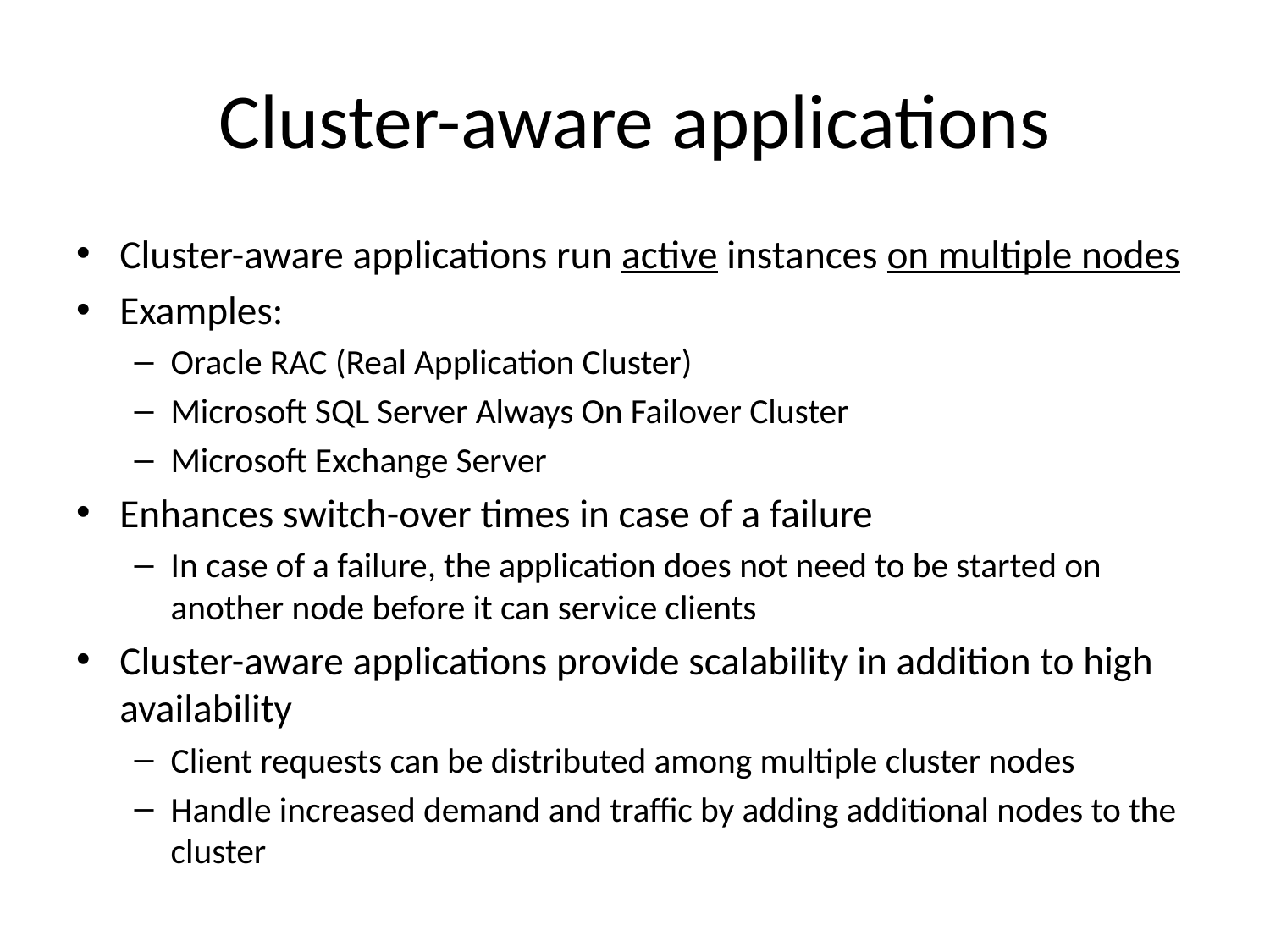

# Cluster-aware applications
Cluster-aware applications run active instances on multiple nodes
Examples:
Oracle RAC (Real Application Cluster)
Microsoft SQL Server Always On Failover Cluster
Microsoft Exchange Server
Enhances switch-over times in case of a failure
In case of a failure, the application does not need to be started on another node before it can service clients
Cluster-aware applications provide scalability in addition to high availability
Client requests can be distributed among multiple cluster nodes
Handle increased demand and traffic by adding additional nodes to the cluster